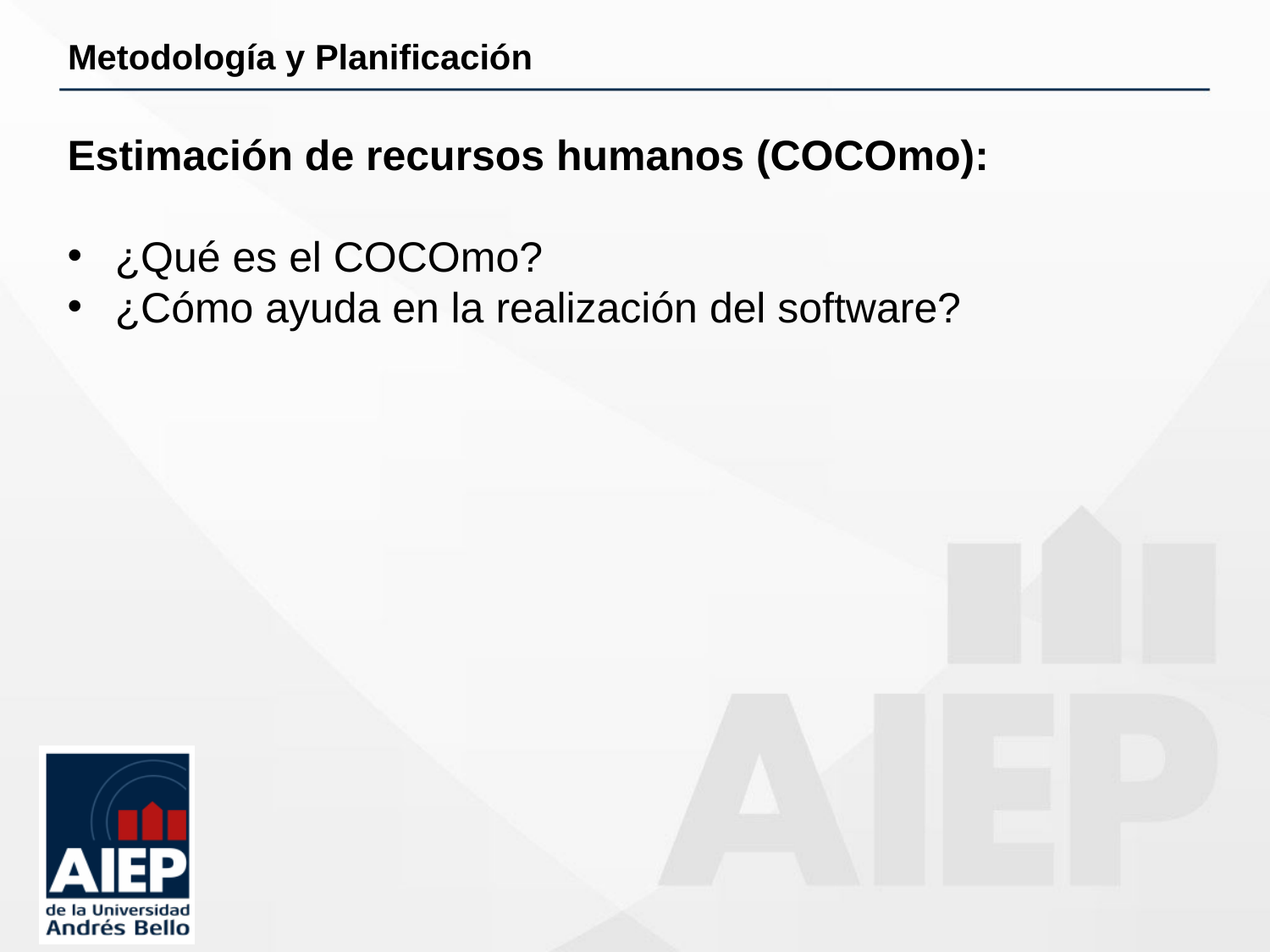

# Metodología y Planificación
Estimación de recursos humanos (COCOmo):
¿Qué es el COCOmo?
¿Cómo ayuda en la realización del software?